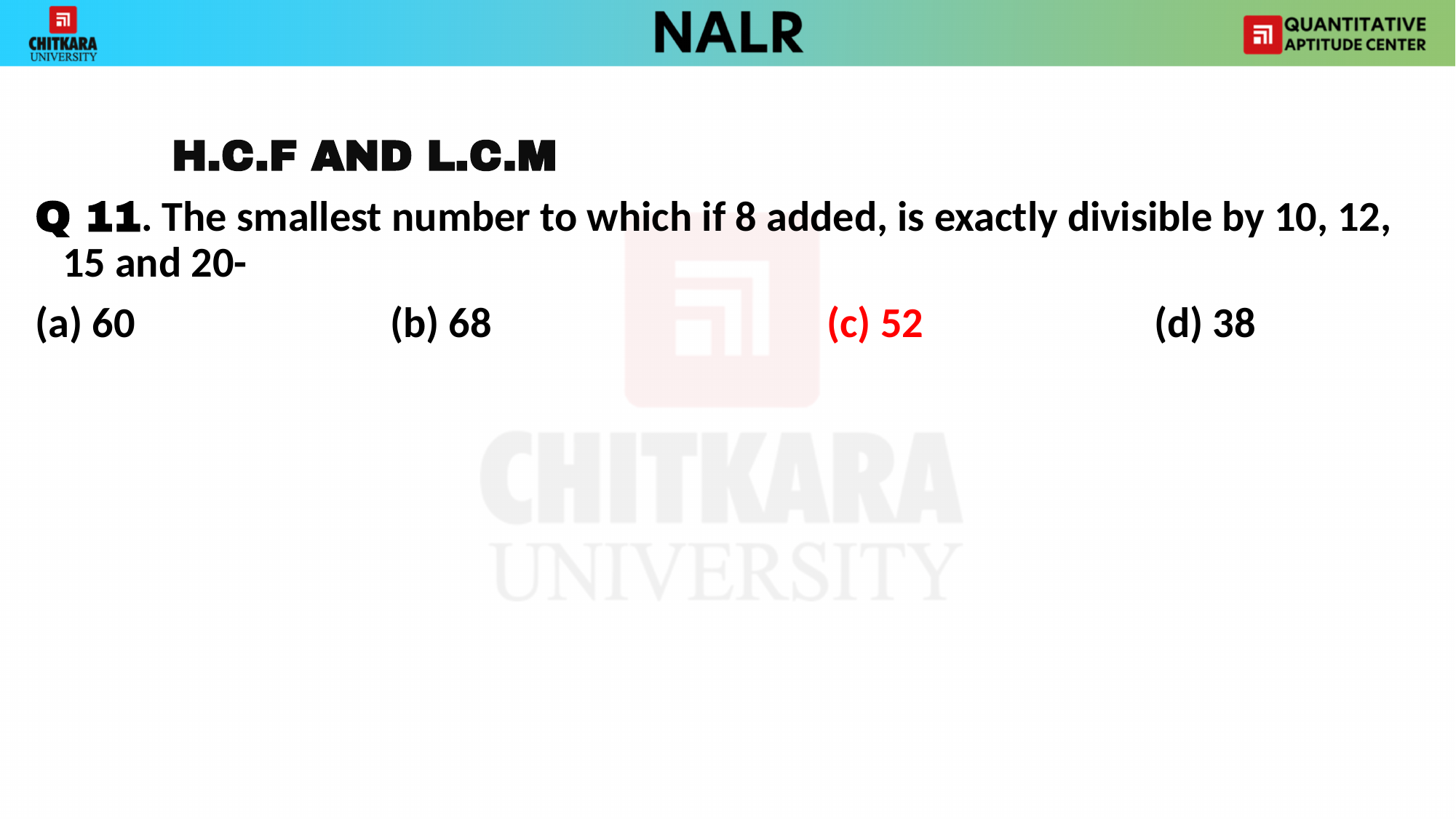

H.C.F AND L.C.M
Q 11. The smallest number to which if 8 added, is exactly divisible by 10, 12, 15 and 20-
(a) 60 			(b) 68 			(c) 52 			(d) 38